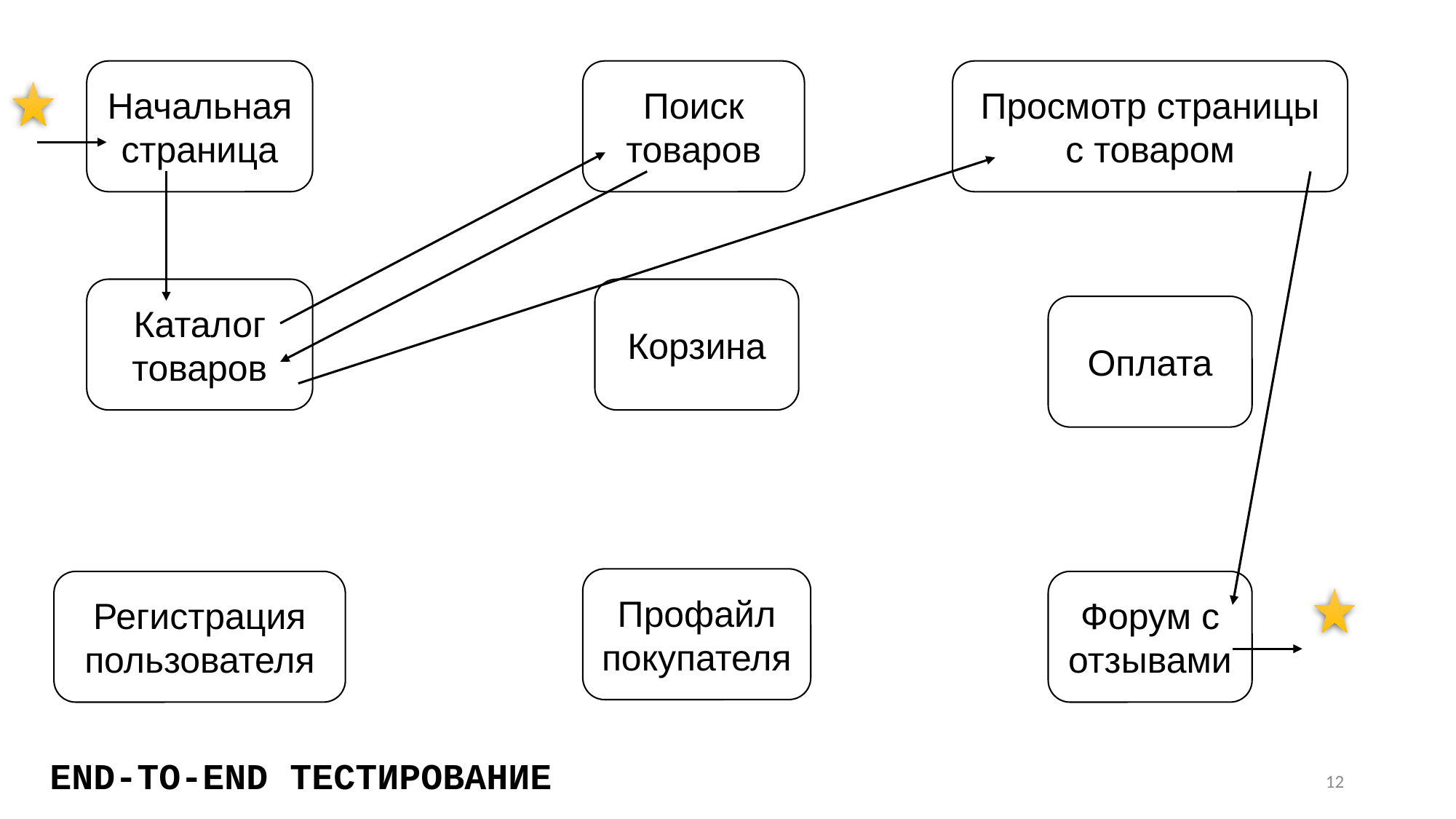

Начальная страница
Поиск товаров
Просмотр страницы с товаром

Каталог товаров
Корзина
Оплата
Профайл покупателя
Регистрация
пользователя
Форум с отзывами

END-TO-END ТЕСТИРОВАНИЕ
12